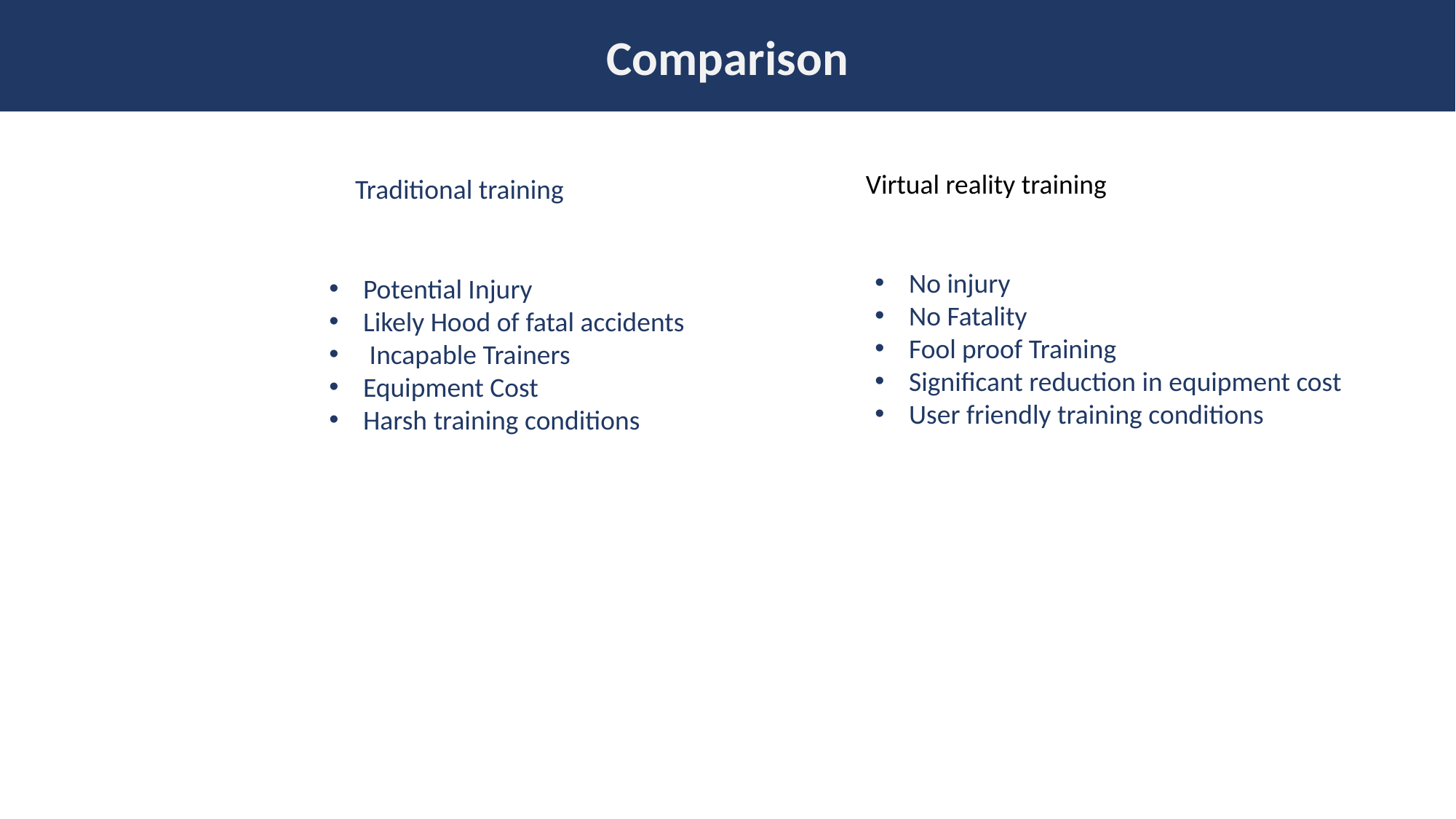

Comparison
Virtual reality training
Traditional training
No injury
No Fatality
Fool proof Training
Significant reduction in equipment cost
User friendly training conditions
Potential Injury
Likely Hood of fatal accidents
 Incapable Trainers
Equipment Cost
Harsh training conditions